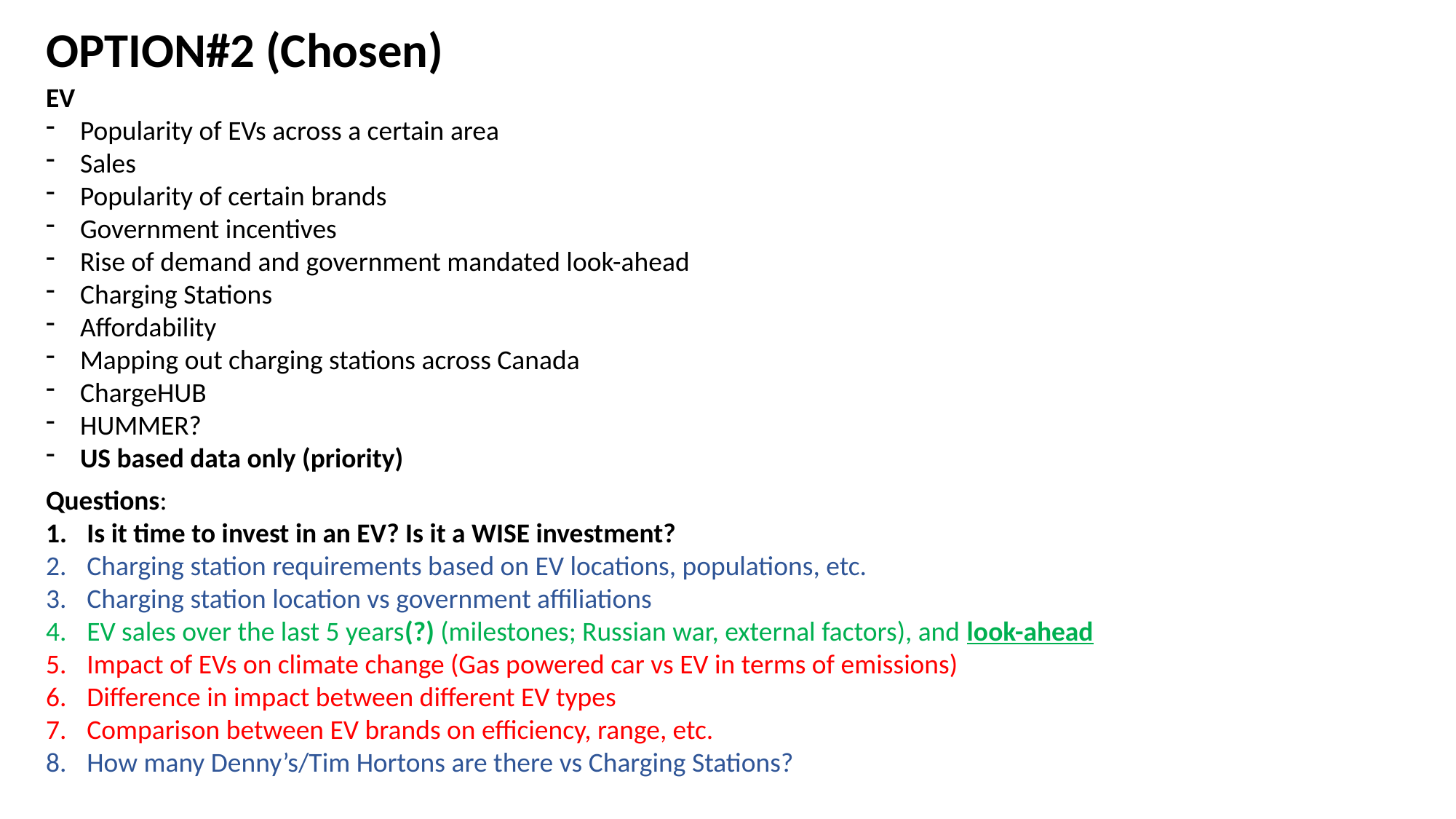

OPTION#2 (Chosen)
EV
Popularity of EVs across a certain area
Sales
Popularity of certain brands
Government incentives
Rise of demand and government mandated look-ahead
Charging Stations
Affordability
Mapping out charging stations across Canada
ChargeHUB
HUMMER?
US based data only (priority)
Questions:
Is it time to invest in an EV? Is it a WISE investment?
Charging station requirements based on EV locations, populations, etc.
Charging station location vs government affiliations
EV sales over the last 5 years(?) (milestones; Russian war, external factors), and look-ahead
Impact of EVs on climate change (Gas powered car vs EV in terms of emissions)
Difference in impact between different EV types
Comparison between EV brands on efficiency, range, etc.
How many Denny’s/Tim Hortons are there vs Charging Stations?